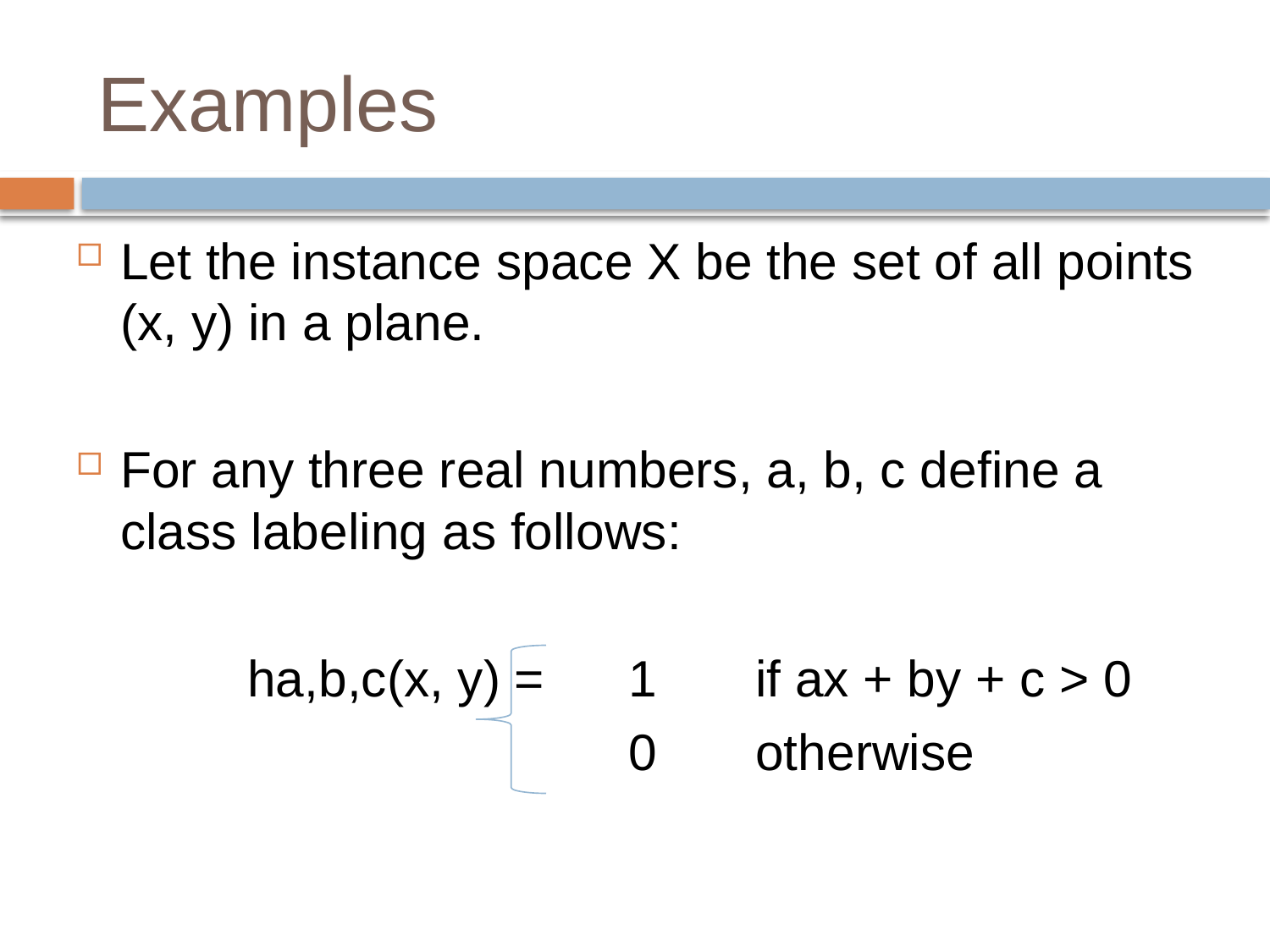

# Examples
Let the instance space X be the set of all points (x, y) in a plane.

For any three real numbers, a, b, c define a class labeling as follows:

		ha,b,c(x, y) = 	1 	if ax + by + c > 0
					0 	otherwise